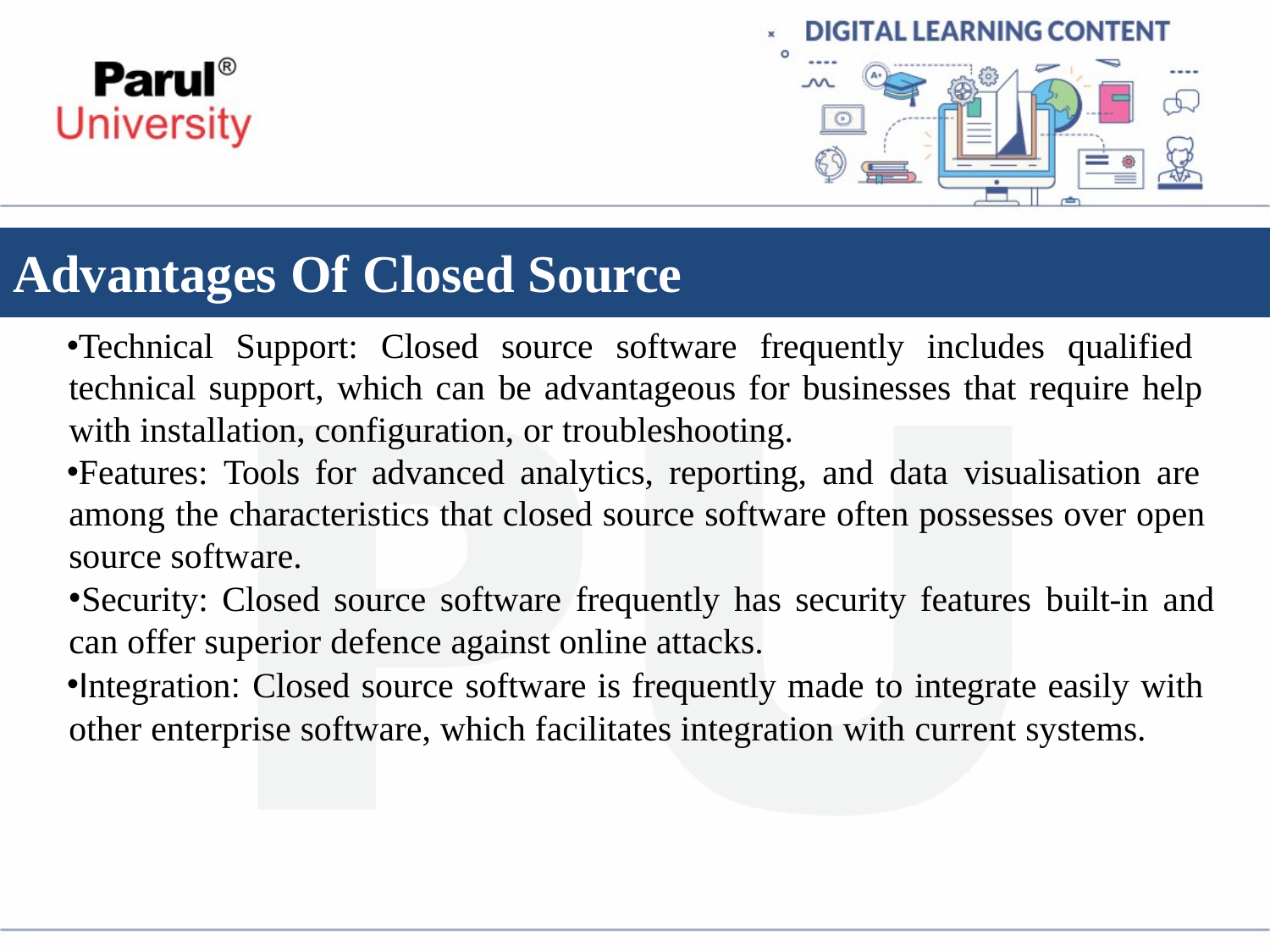

# Advantages Of Closed Source
Technical Support: Closed source software frequently includes qualified  technical support, which can be advantageous for businesses that require help  with installation, configuration, or troubleshooting.
Features: Tools for advanced analytics, reporting, and data visualisation are  among the characteristics that closed source software often possesses over open  source software.
Security: Closed source software frequently has security features built-in and
can offer superior defence against online attacks.
Integration: Closed source software is frequently made to integrate easily with  other enterprise software, which facilitates integration with current systems.